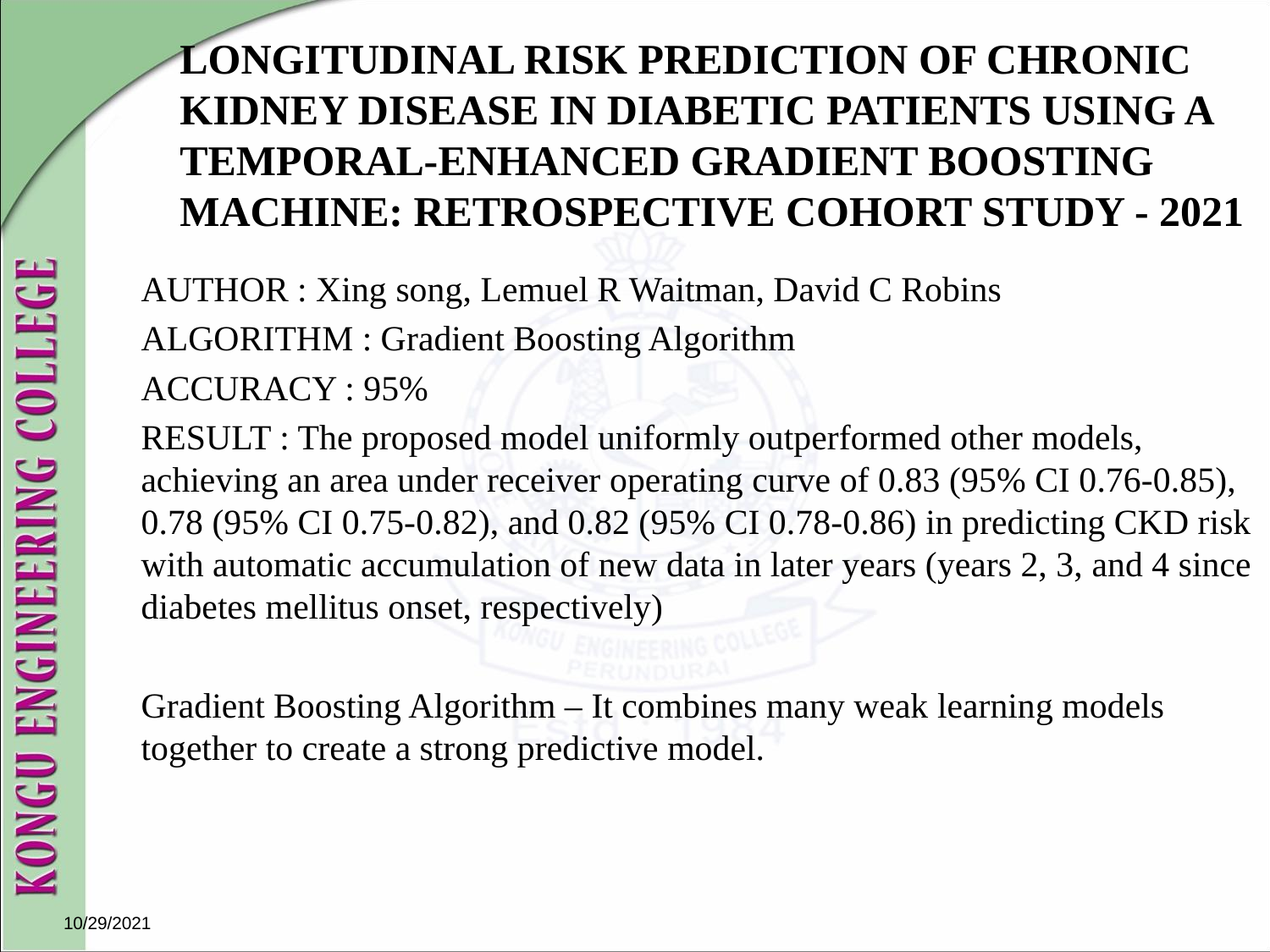

# LONGITUDINAL RISK PREDICTION OF CHRONIC KIDNEY DISEASE IN DIABETIC PATIENTS USING A TEMPORAL-ENHANCED GRADIENT BOOSTING MACHINE: RETROSPECTIVE COHORT STUDY - 2021
AUTHOR : Xing song, Lemuel R Waitman, David C Robins
ALGORITHM : Gradient Boosting Algorithm
ACCURACY : 95%
RESULT : The proposed model uniformly outperformed other models, achieving an area under receiver operating curve of 0.83 (95% CI 0.76-0.85), 0.78 (95% CI 0.75-0.82), and 0.82 (95% CI 0.78-0.86) in predicting CKD risk with automatic accumulation of new data in later years (years 2, 3, and 4 since diabetes mellitus onset, respectively)

Gradient Boosting Algorithm – It combines many weak learning models together to create a strong predictive model.

10/29/2021